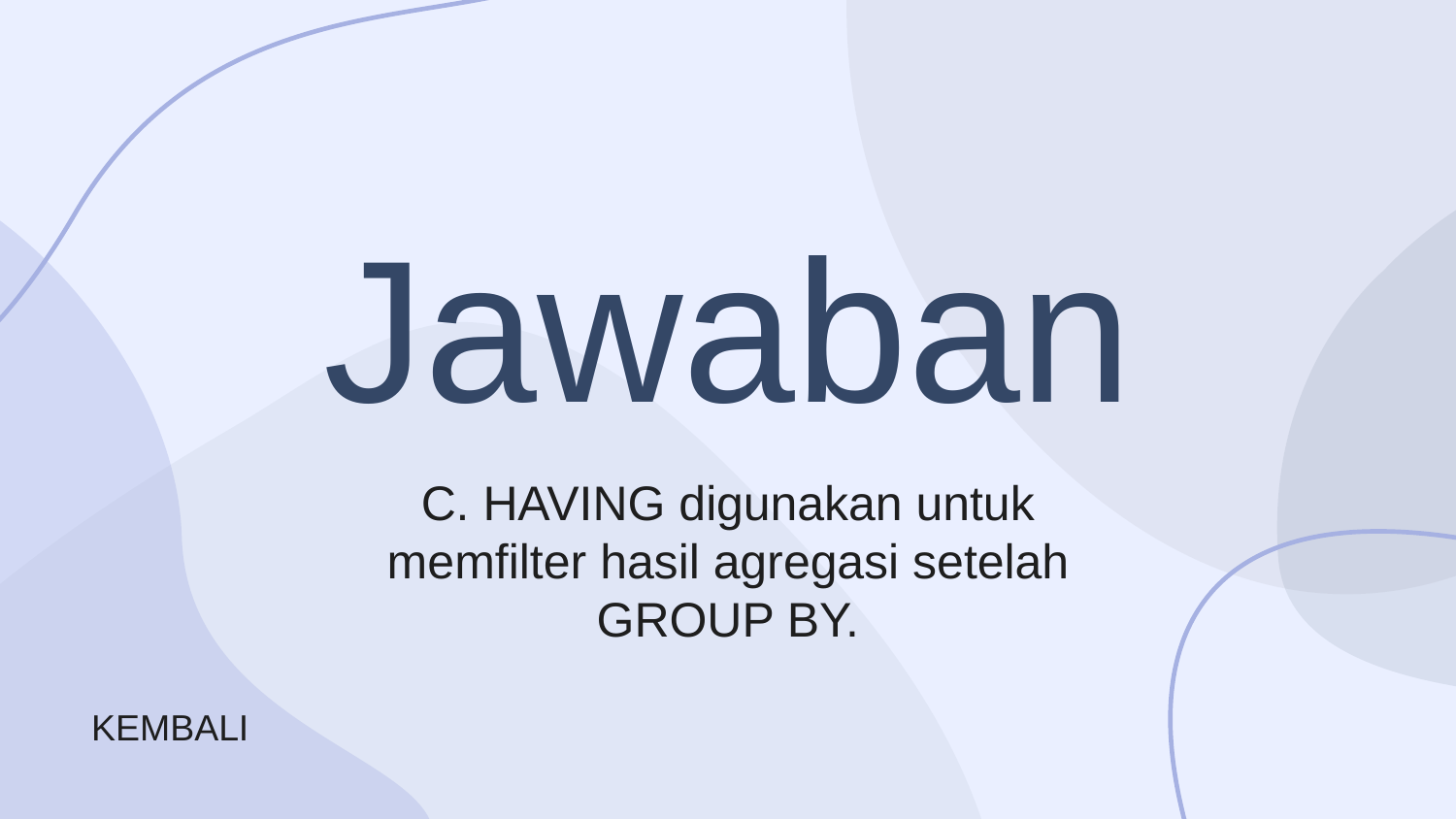

# Jawaban
C. HAVING digunakan untuk memfilter hasil agregasi setelah GROUP BY.

KEMBALI